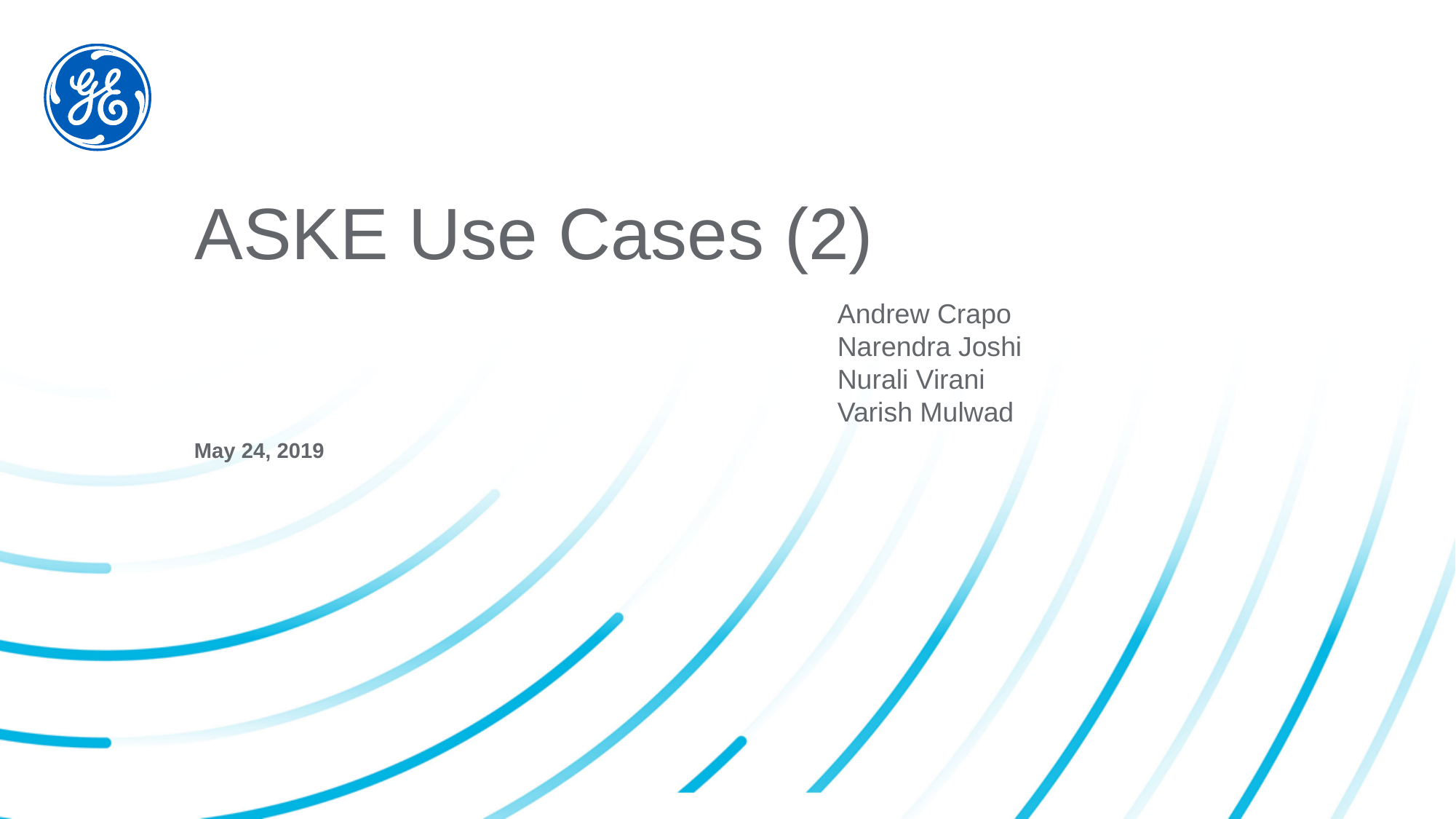

# ASKE Use Cases (2)
Andrew Crapo
Narendra Joshi
Nurali Virani
Varish Mulwad
May 24, 2019